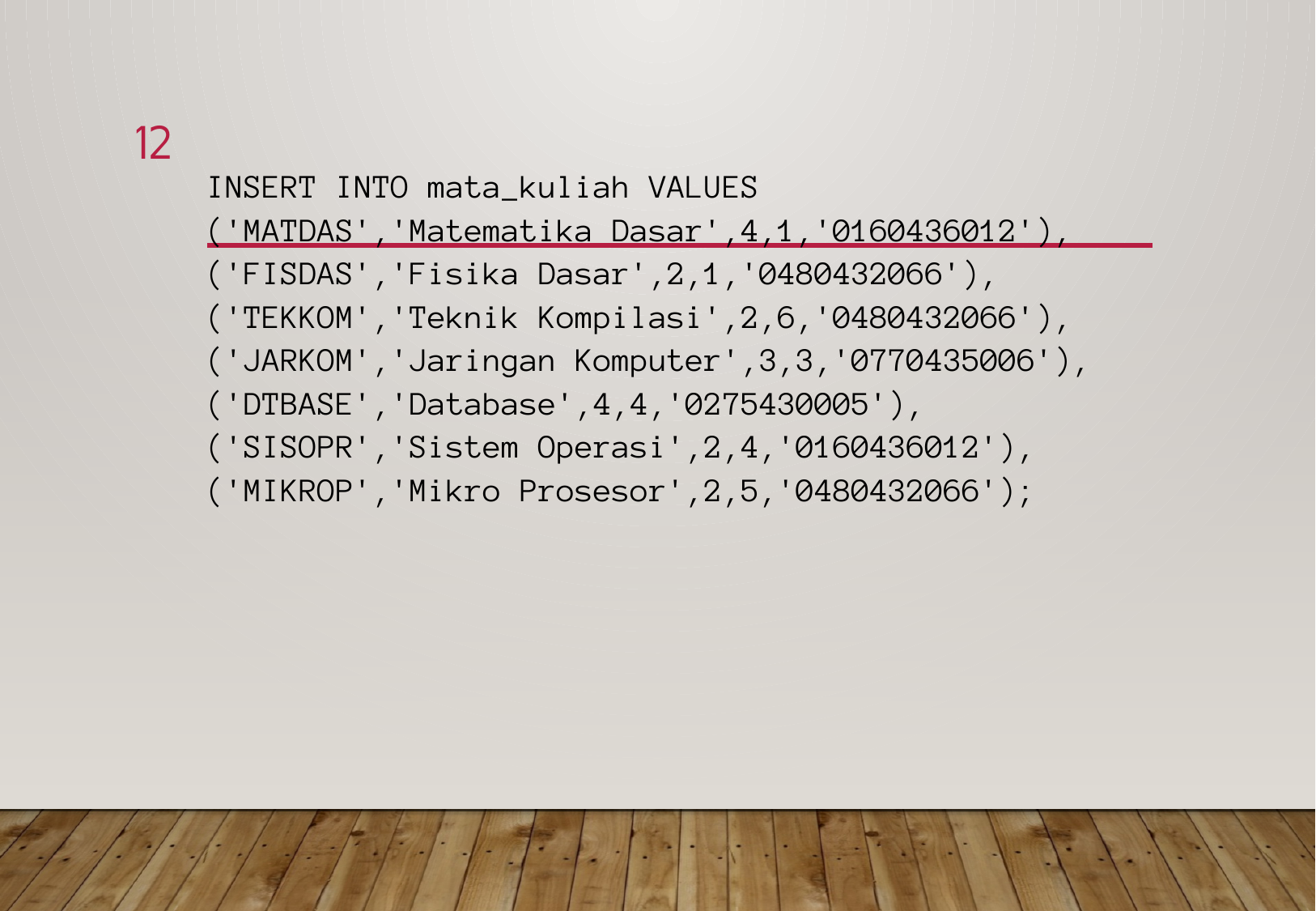

12
INSERT INTO mata_kuliah VALUES
('MATDAS','Matematika Dasar',4,1,'0160436012'),
('FISDAS','Fisika Dasar',2,1,'0480432066'),
('TEKKOM','Teknik Kompilasi',2,6,'0480432066'),
('JARKOM','Jaringan Komputer',3,3,'0770435006'),
('DTBASE','Database',4,4,'0275430005'),
('SISOPR','Sistem Operasi',2,4,'0160436012'),
('MIKROP','Mikro Prosesor',2,5,'0480432066');